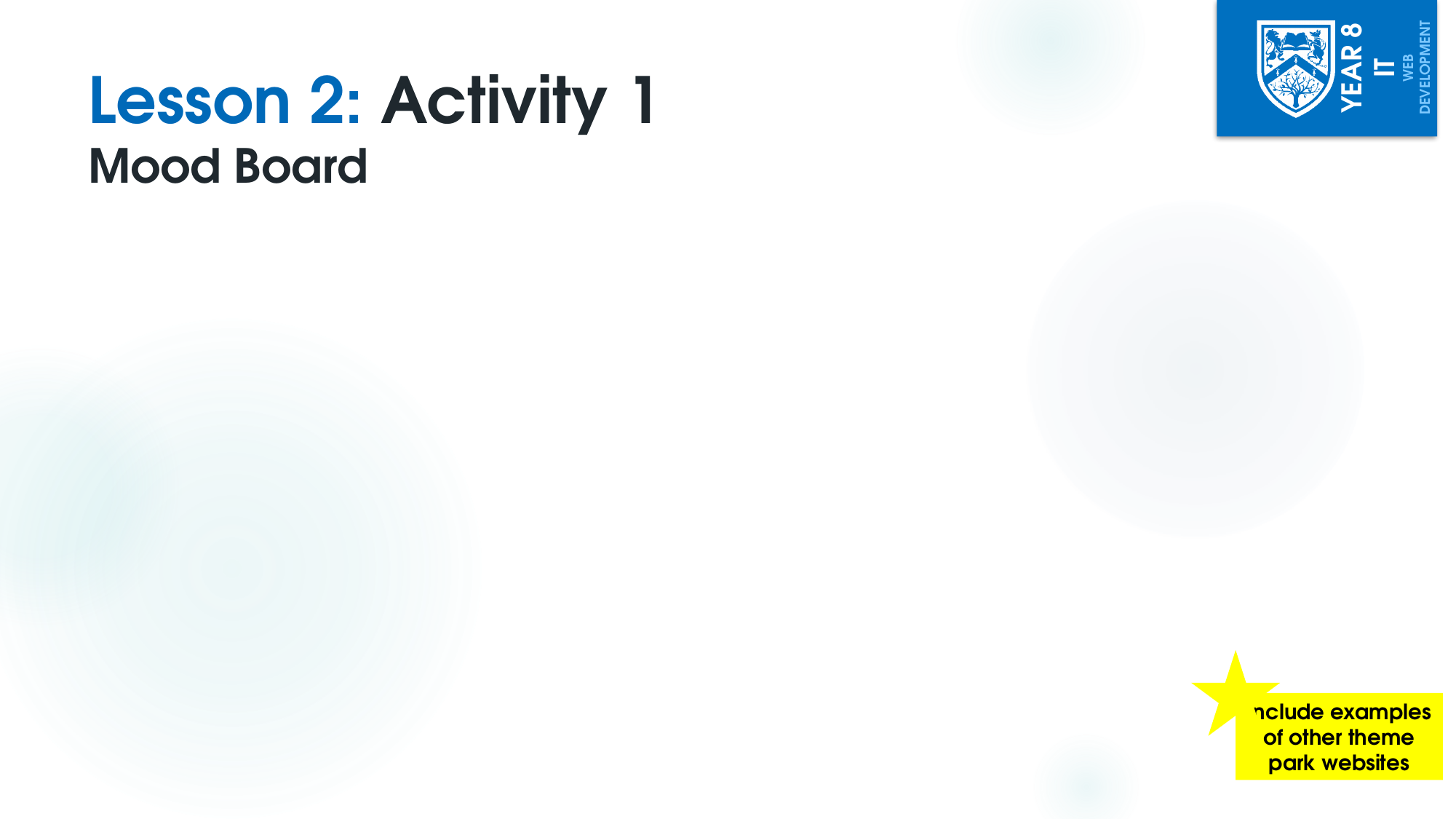

# Lesson 2: Activity 1 Mood Board

Include examples of other theme park websites